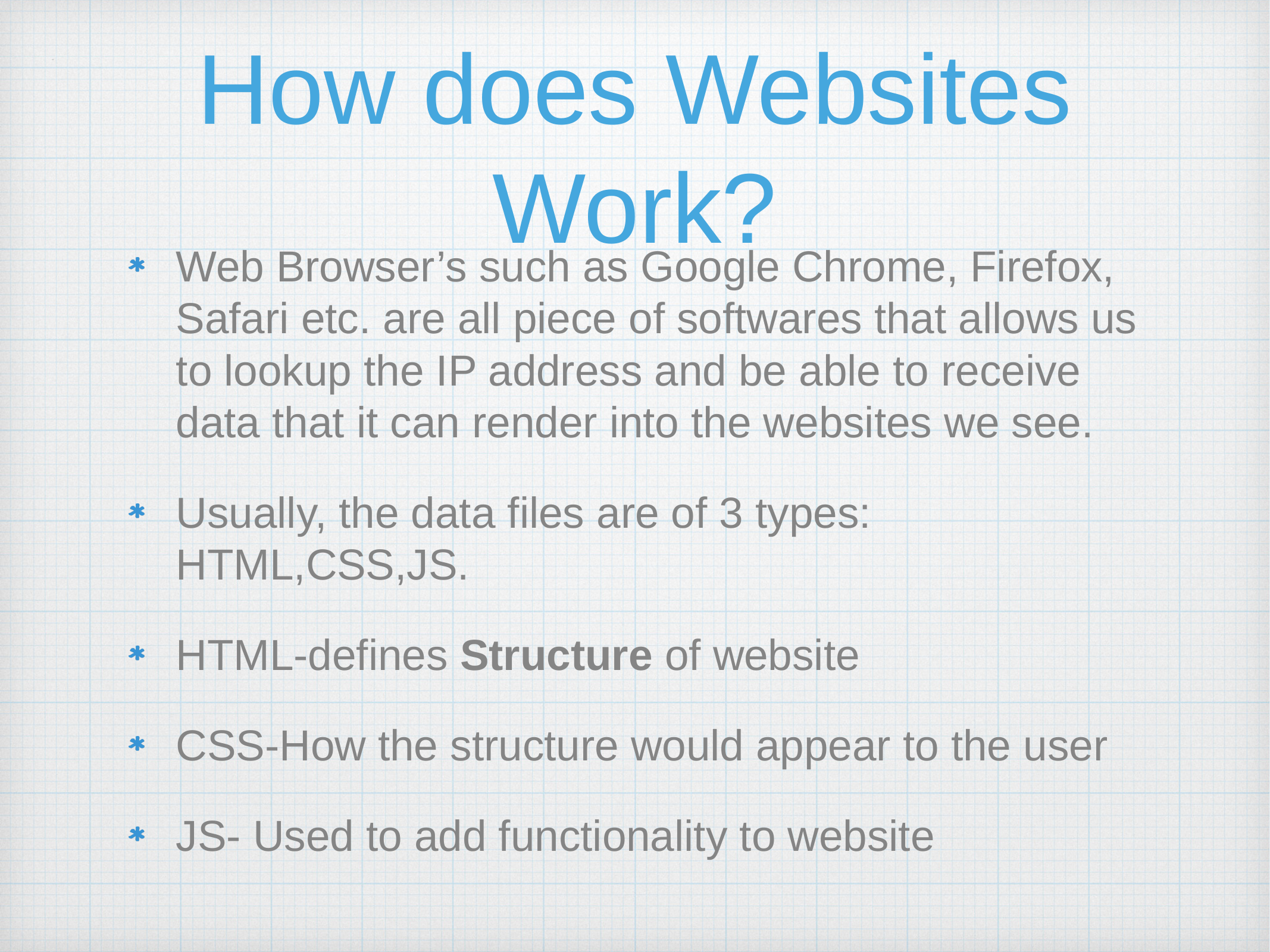

# How does Websites Work?
Web Browser’s such as Google Chrome, Firefox, Safari etc. are all piece of softwares that allows us to lookup the IP address and be able to receive data that it can render into the websites we see.
Usually, the data files are of 3 types: HTML,CSS,JS.
HTML-defines Structure of website
CSS-How the structure would appear to the user
JS- Used to add functionality to website